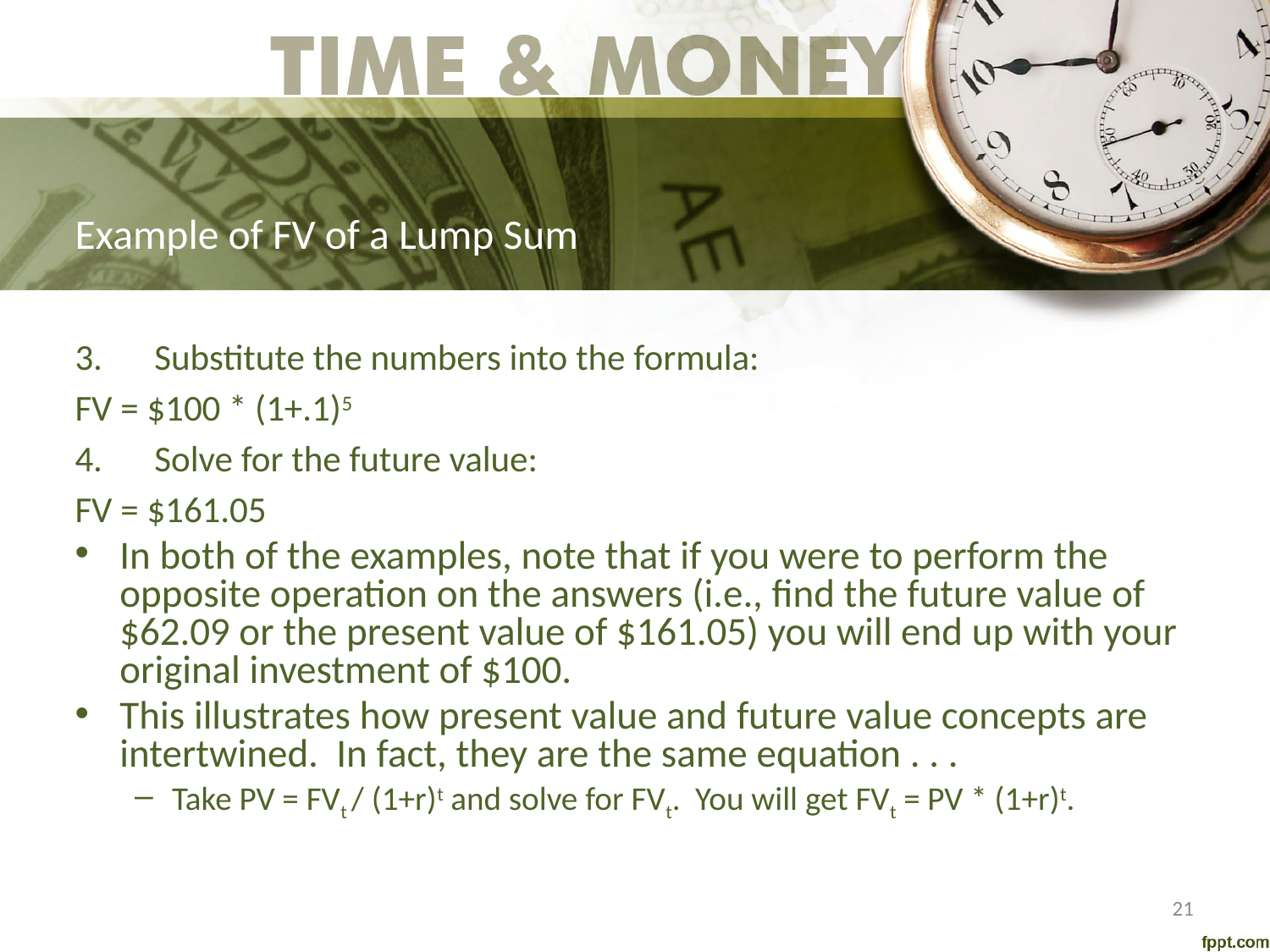

# Example of FV of a Lump Sum
Substitute the numbers into the formula:
FV = $100 * (1+.1)5
Solve for the future value:
FV = $161.05
In both of the examples, note that if you were to perform the opposite operation on the answers (i.e., find the future value of $62.09 or the present value of $161.05) you will end up with your original investment of $100.
This illustrates how present value and future value concepts are intertwined.  In fact, they are the same equation . . .
Take PV = FVt / (1+r)t and solve for FVt.  You will get FVt = PV * (1+r)t.

21